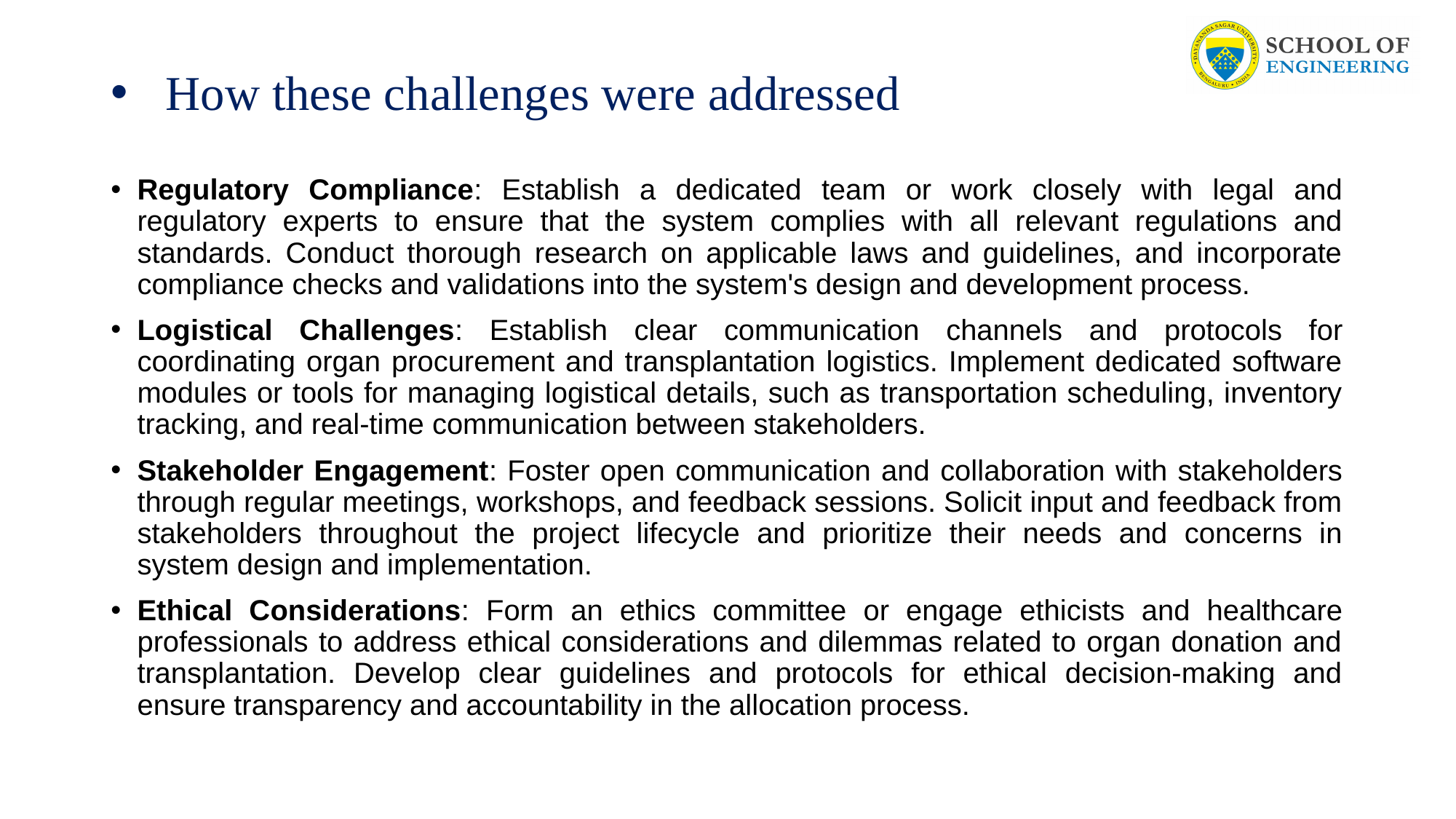

# How these challenges were addressed
Regulatory Compliance: Establish a dedicated team or work closely with legal and regulatory experts to ensure that the system complies with all relevant regulations and standards. Conduct thorough research on applicable laws and guidelines, and incorporate compliance checks and validations into the system's design and development process.
Logistical Challenges: Establish clear communication channels and protocols for coordinating organ procurement and transplantation logistics. Implement dedicated software modules or tools for managing logistical details, such as transportation scheduling, inventory tracking, and real-time communication between stakeholders.
Stakeholder Engagement: Foster open communication and collaboration with stakeholders through regular meetings, workshops, and feedback sessions. Solicit input and feedback from stakeholders throughout the project lifecycle and prioritize their needs and concerns in system design and implementation.
Ethical Considerations: Form an ethics committee or engage ethicists and healthcare professionals to address ethical considerations and dilemmas related to organ donation and transplantation. Develop clear guidelines and protocols for ethical decision-making and ensure transparency and accountability in the allocation process.